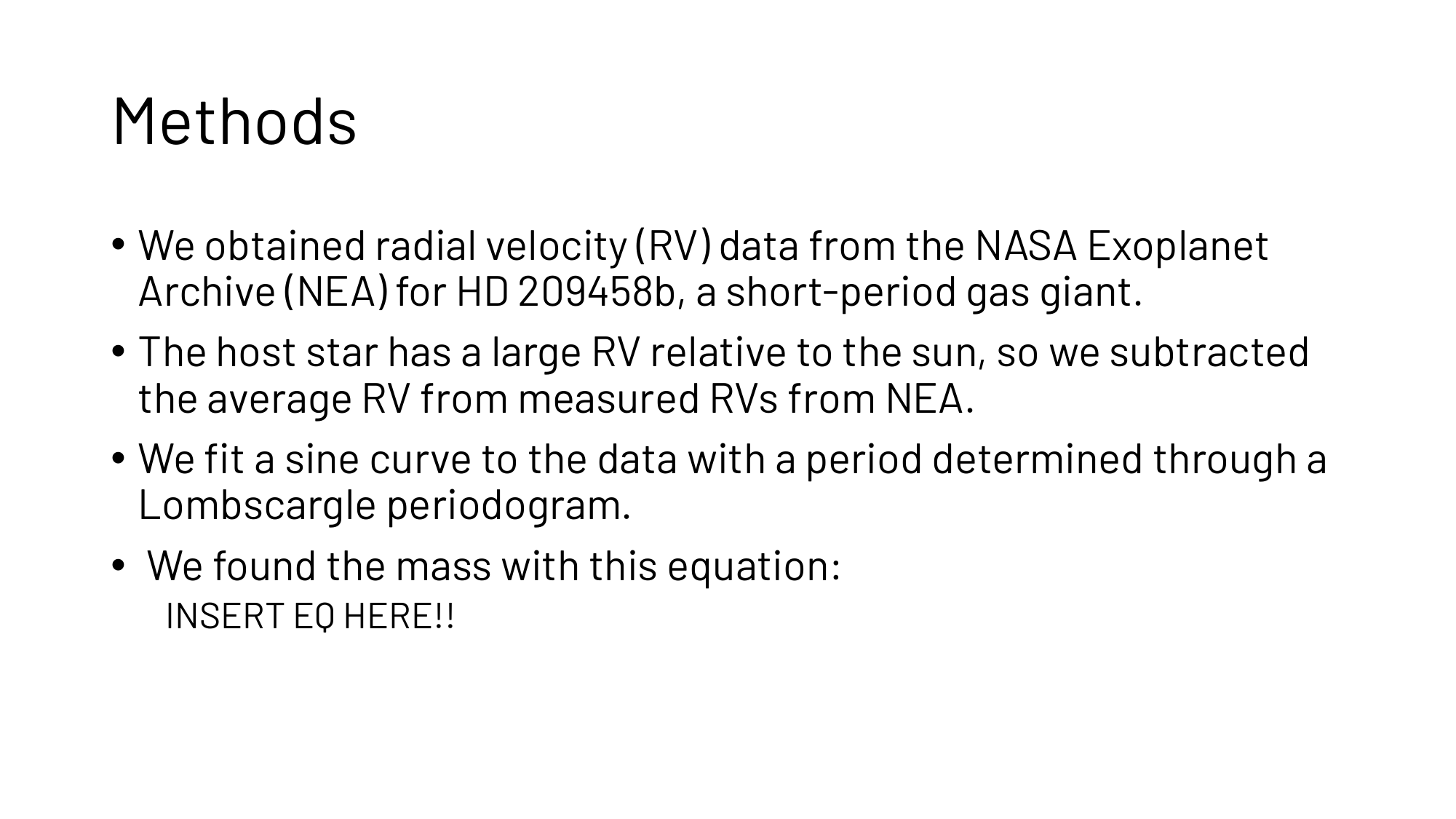

# Methods
We obtained radial velocity (RV) data from the NASA Exoplanet Archive (NEA) for HD 209458b, a short-period gas giant.
The host star has a large RV relative to the sun, so we subtracted the average RV from measured RVs from NEA.
We fit a sine curve to the data with a period determined through a Lombscargle periodogram.
 We found the mass with this equation:
INSERT EQ HERE!!